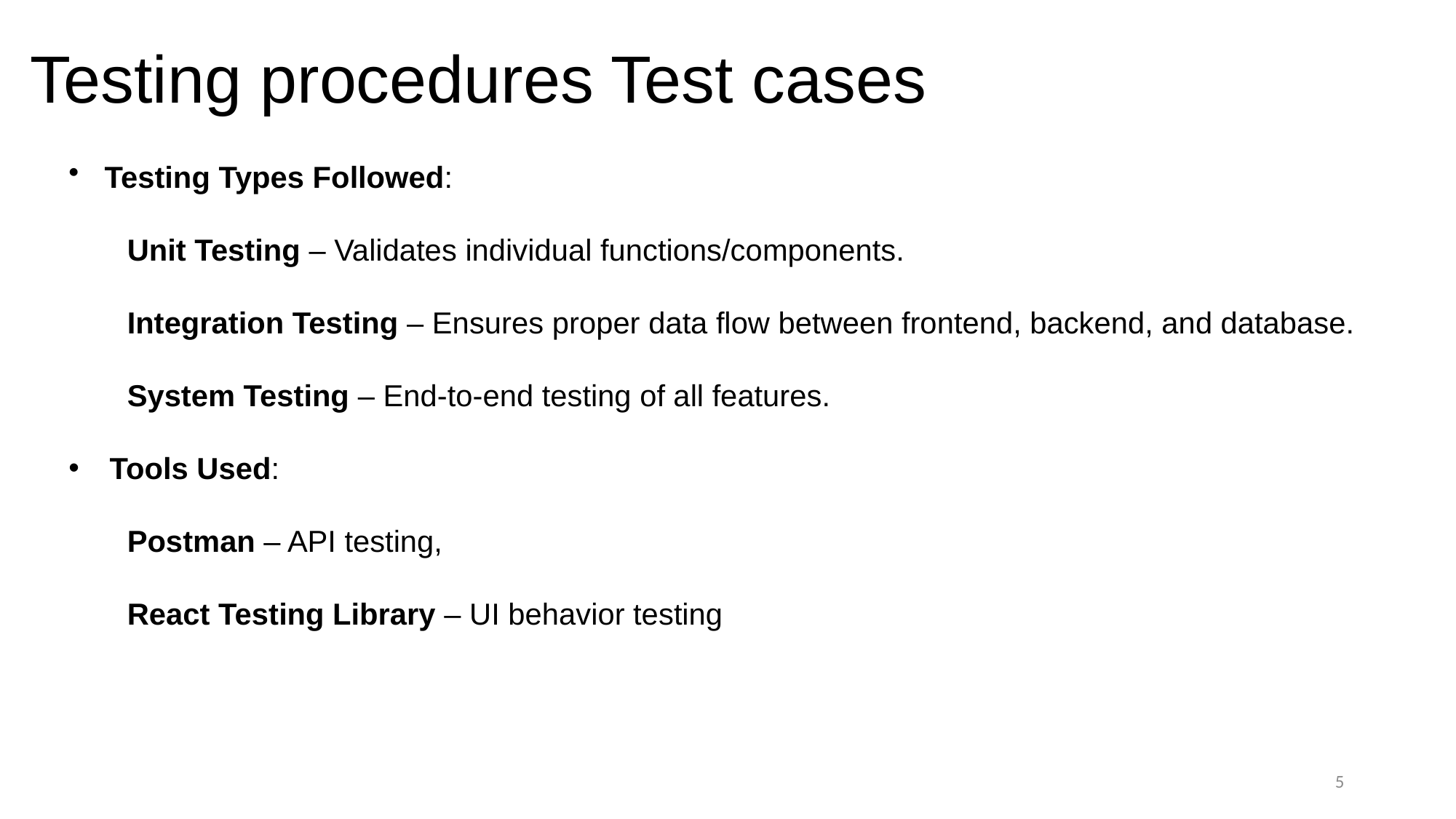

# Testing procedures Test cases
   Testing Types Followed:
       Unit Testing – Validates individual functions/components.
       Integration Testing – Ensures proper data flow between frontend, backend, and database.
       System Testing – End-to-end testing of all features.
Tools Used:
       Postman – API testing,
       React Testing Library – UI behavior testing
5